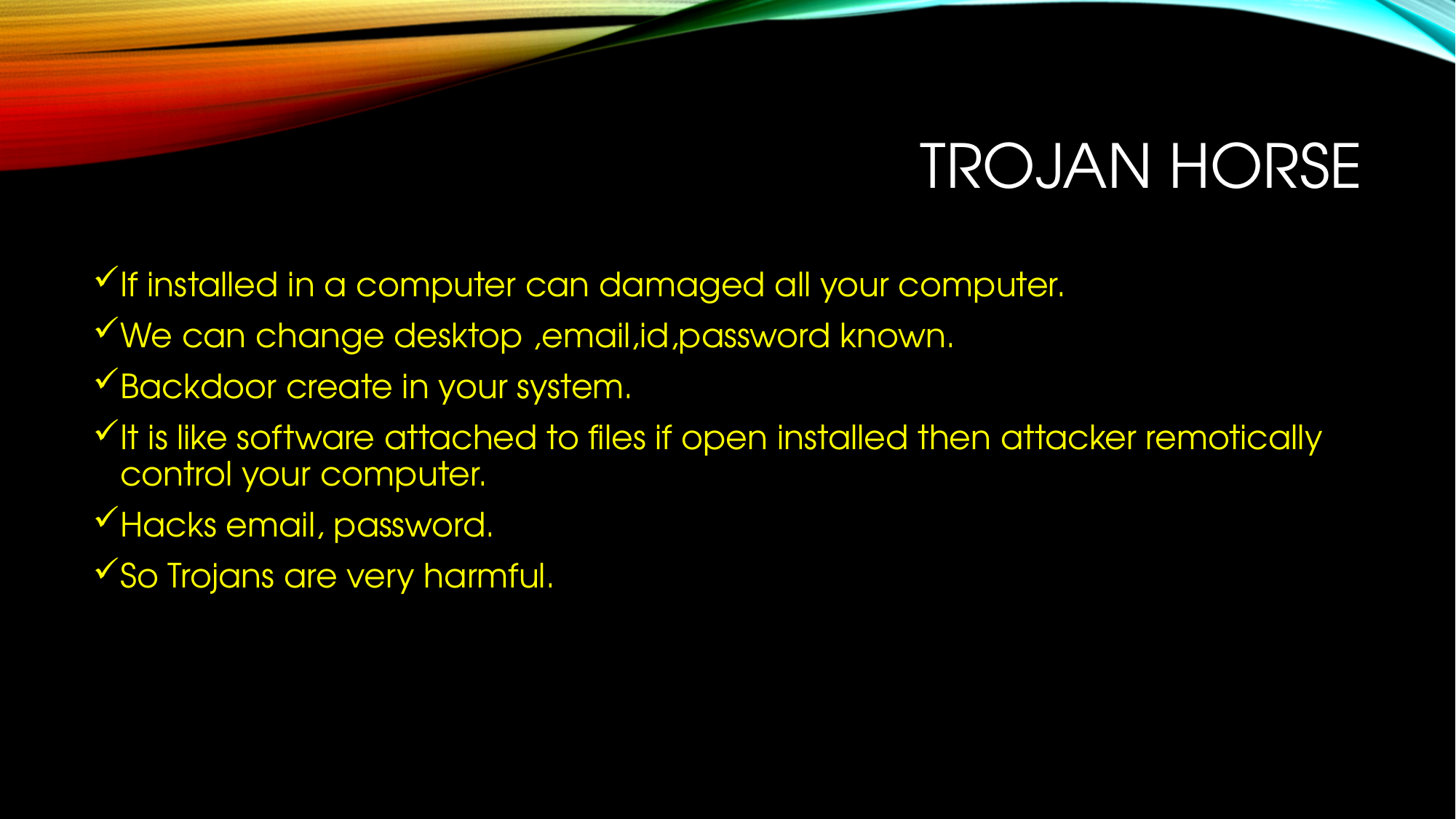

# Trojan horse
If installed in a computer can damaged all your computer.
We can change desktop ,email,id,password known.
Backdoor create in your system.
It is like software attached to files if open installed then attacker remotically control your computer.
Hacks email, password.
So Trojans are very harmful.